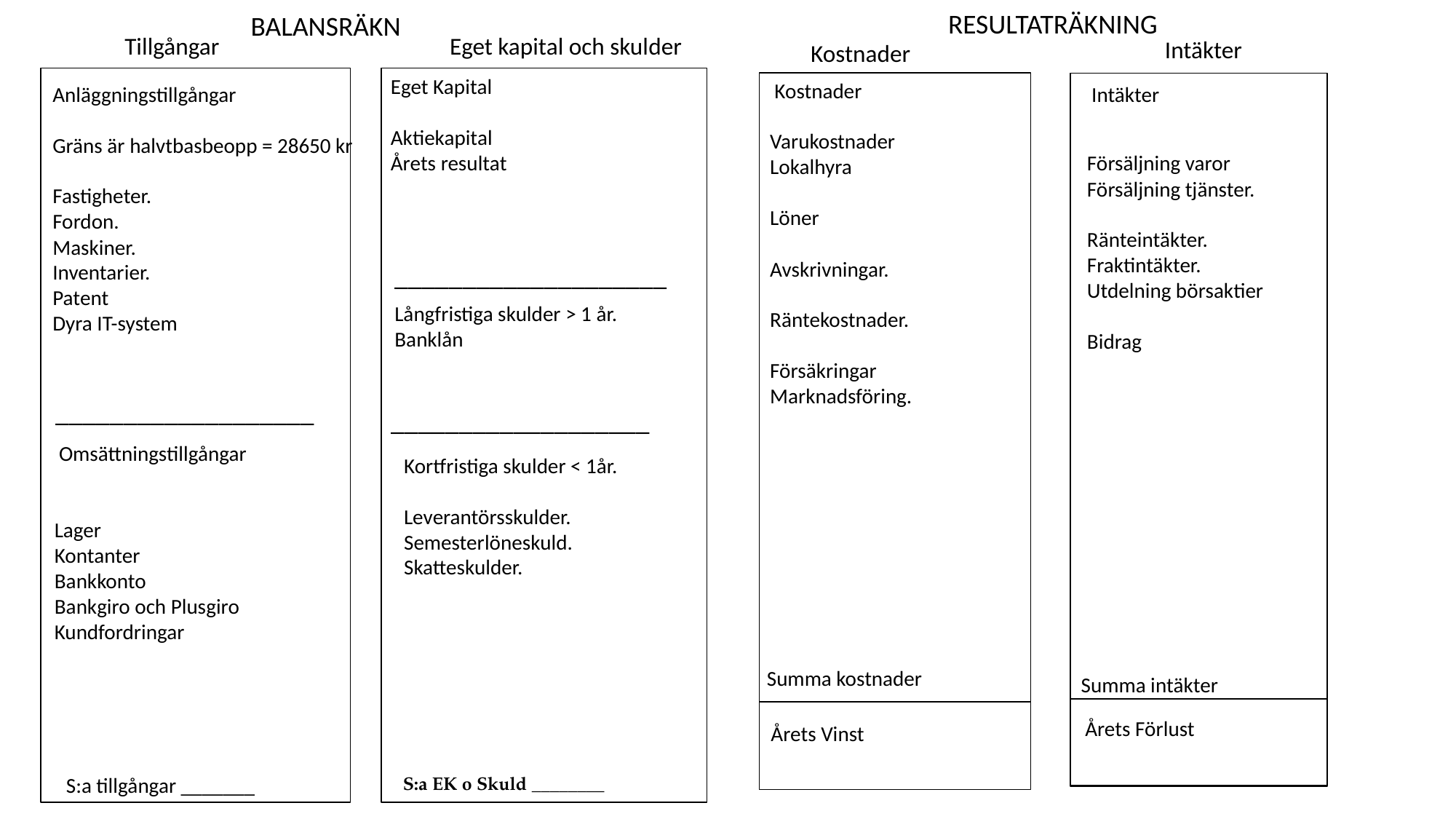

RESULTATRÄKNING
BALANSRÄKN
Eget kapital och skulder
Tillgångar
Intäkter
Kostnader

Eget Kapital

Aktiekapital
Årets resultat

 Kostnader

Varukostnader
Lokalhyra

Löner

Avskrivningar.

Räntekostnader.

Försäkringar
Marknadsföring.

Anläggningstillgångar

Gräns är halvtbasbeopp = 28650 kr

Fastigheter.
Fordon.
Maskiner.
Inventarier.
Patent
Dyra IT-system
 Intäkter

Försäljning varor
Försäljning tjänster.

Ränteintäkter.
Fraktintäkter.
Utdelning börsaktier

Bidrag

____________________
Långfristiga skulder > 1 år.
Banklån
___________________
___________________
 Omsättningstillgångar

Lager
Kontanter
Bankkonto
Bankgiro och Plusgiro
Kundfordringar

Kortfristiga skulder < 1år.

Leverantörsskulder.
Semesterlöneskuld.
Skatteskulder.

Summa kostnader
Summa intäkter

 Årets Förlust
 Årets Vinst
S:a tillgångar _______
 S:a EK o Skuld ________